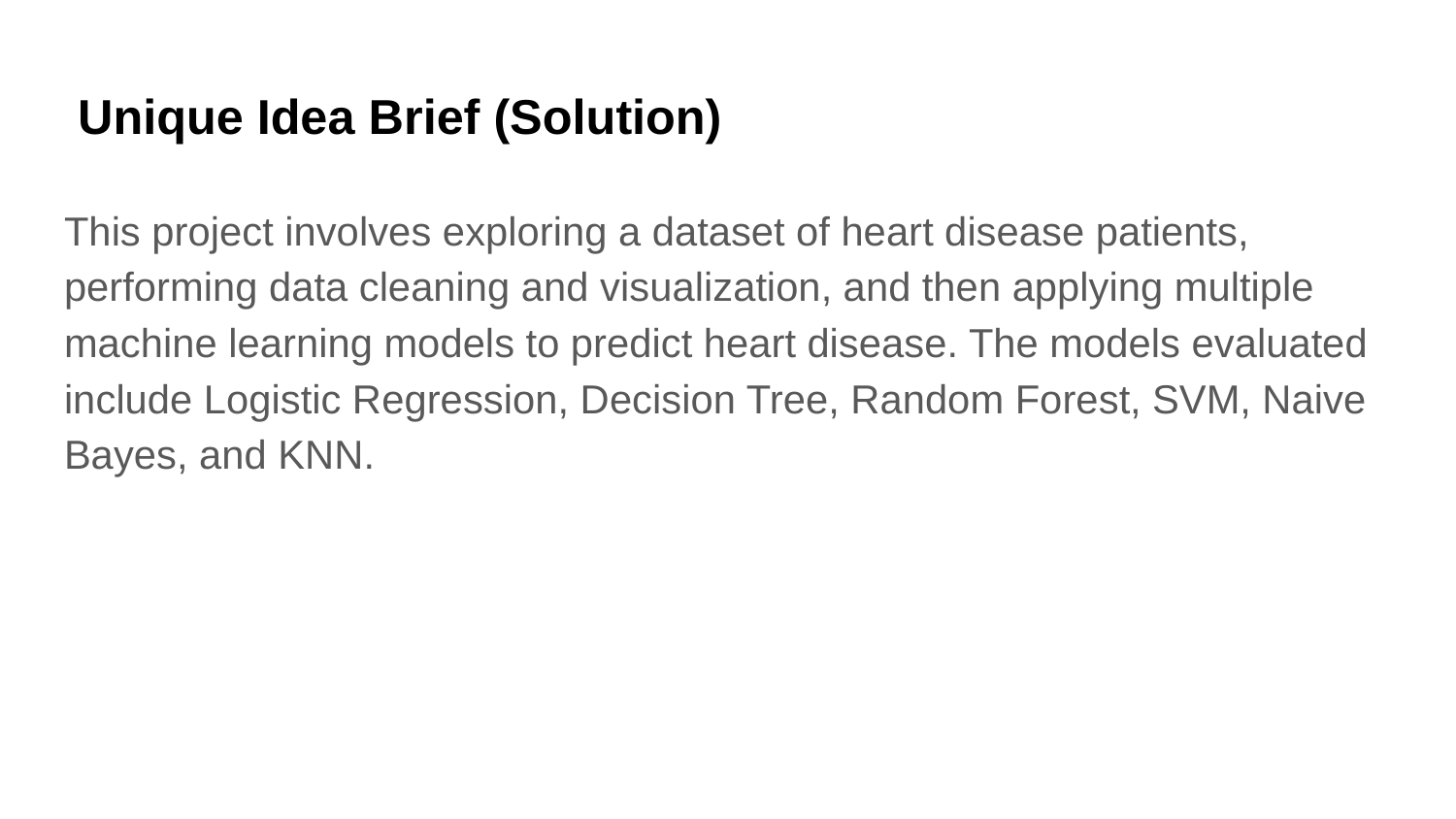

# Unique Idea Brief (Solution)
This project involves exploring a dataset of heart disease patients, performing data cleaning and visualization, and then applying multiple machine learning models to predict heart disease. The models evaluated include Logistic Regression, Decision Tree, Random Forest, SVM, Naive Bayes, and KNN.